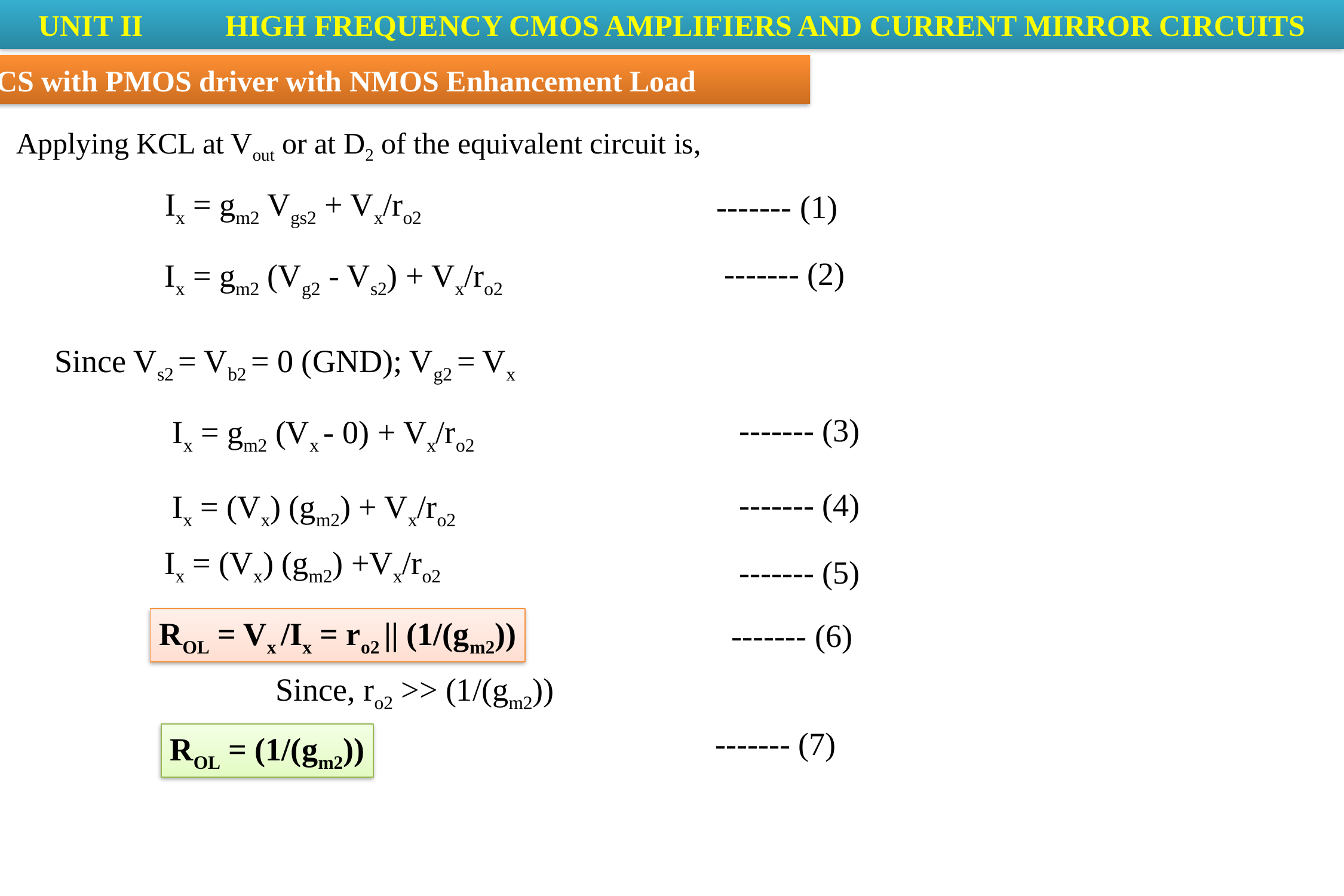

UNIT II	 HIGH FREQUENCY CMOS AMPLIFIERS AND CURRENT MIRROR CIRCUITS
3. CS with PMOS driver with NMOS Enhancement Load
Applying KCL at Vout or at D2 of the equivalent circuit is,
Ix = gm2 Vgs2 + Vx/ro2
------- (1)
------- (2)
Ix = gm2 (Vg2 - Vs2) + Vx/ro2
Since Vs2 = Vb2 = 0 (GND); Vg2 = Vx
------- (3)
Ix = gm2 (Vx - 0) + Vx/ro2
------- (4)
Ix = (Vx) (gm2) + Vx/ro2
Ix = (Vx) (gm2) +Vx/ro2
------- (5)
ROL = Vx /Ix = ro2 || (1/(gm2))
------- (6)
Since, ro2 >> (1/(gm2))
------- (7)
ROL = (1/(gm2))